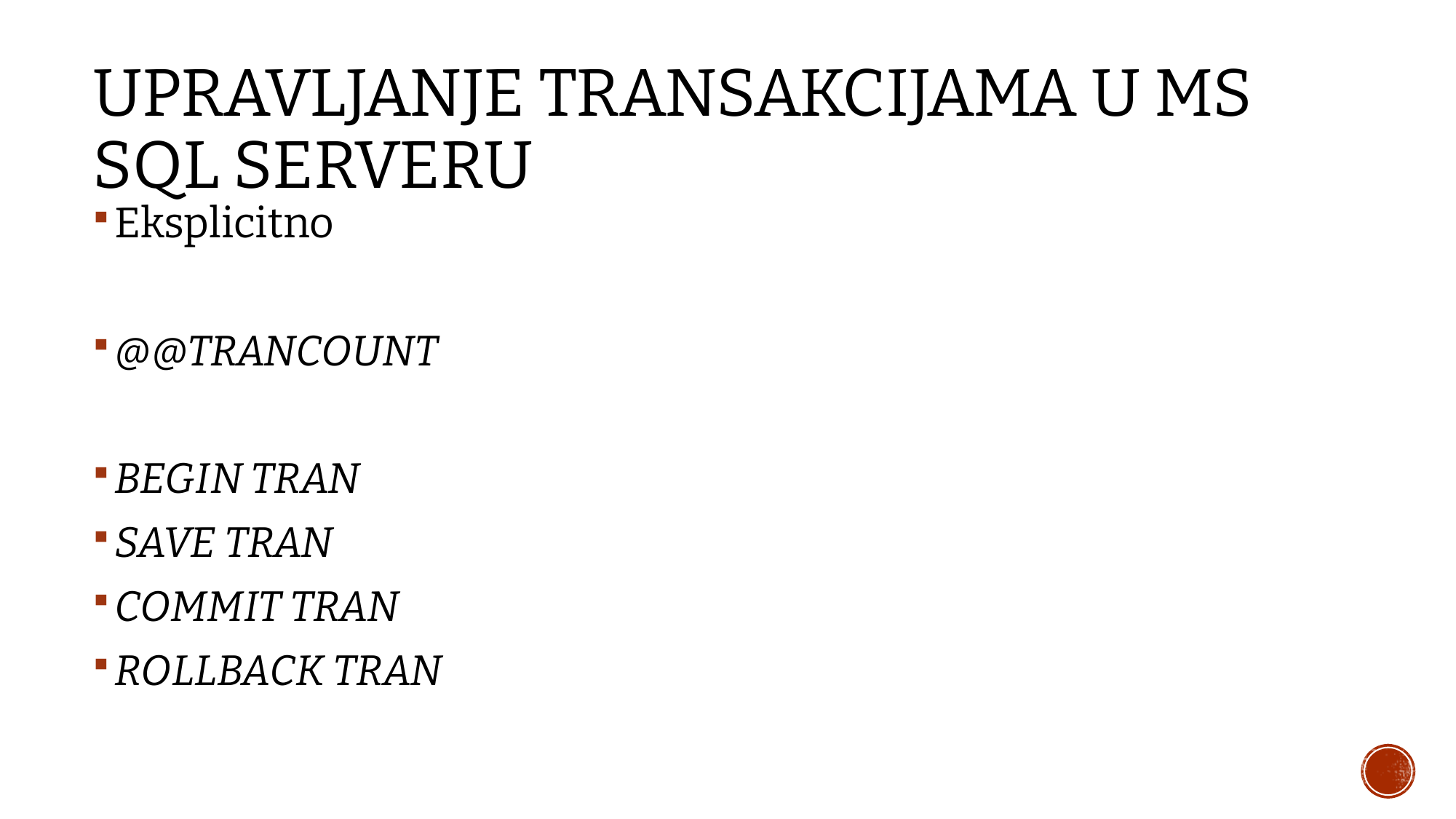

# Upravljanje transakcijama u MS SQL Serveru
Eksplicitno

@@TRANCOUNT

BEGIN TRAN
SAVE TRAN
COMMIT TRAN
ROLLBACK TRAN